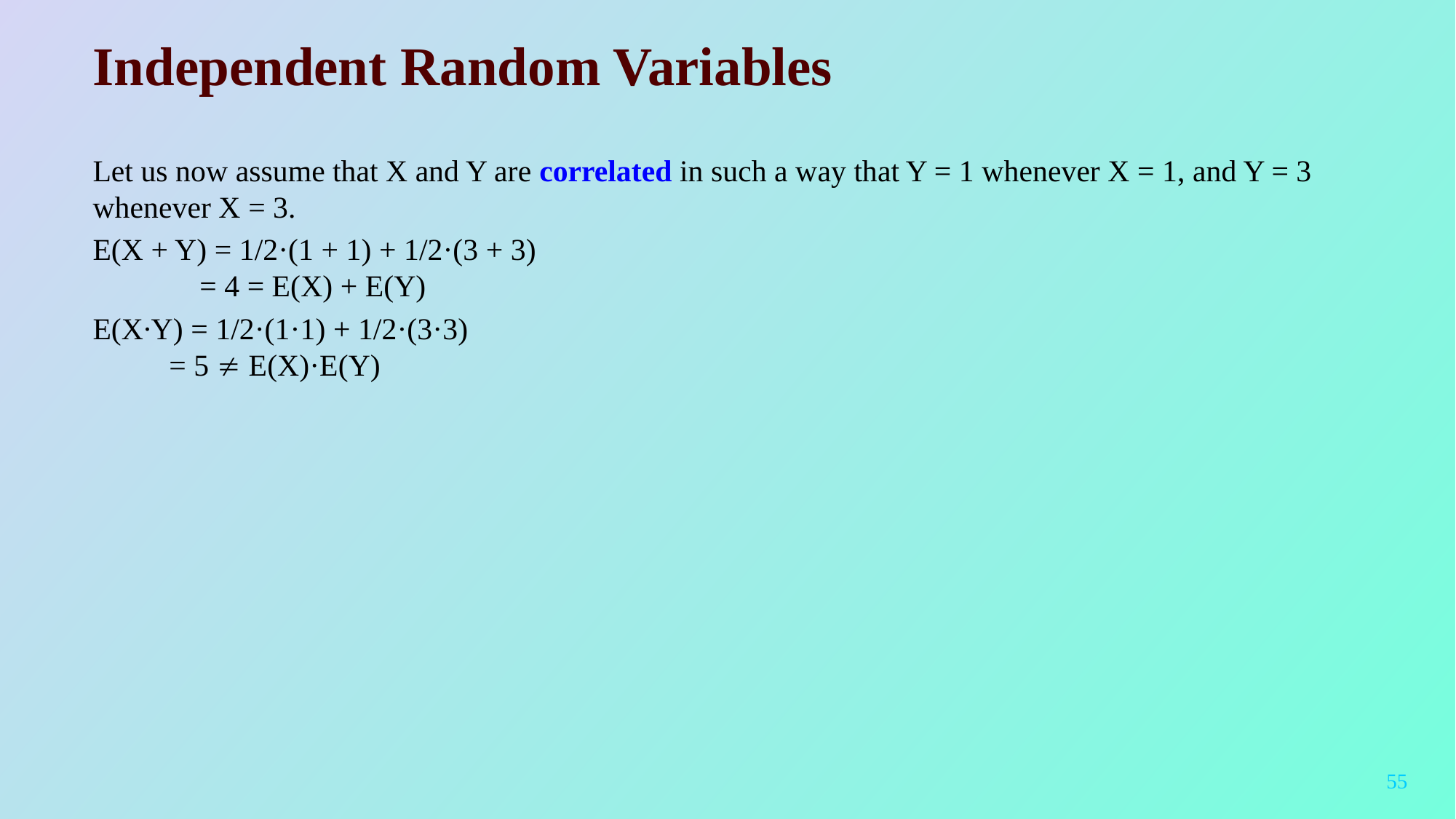

55
# Independent Random Variables
Let us now assume that X and Y are correlated in such a way that Y = 1 whenever X = 1, and Y = 3 whenever X = 3.
E(X + Y) = 1/2·(1 + 1) + 1/2·(3 + 3)
              = 4 = E(X) + E(Y)
E(X∙Y) = 1/2·(1·1) + 1/2·(3·3)
          = 5 ≠ E(X)·E(Y)